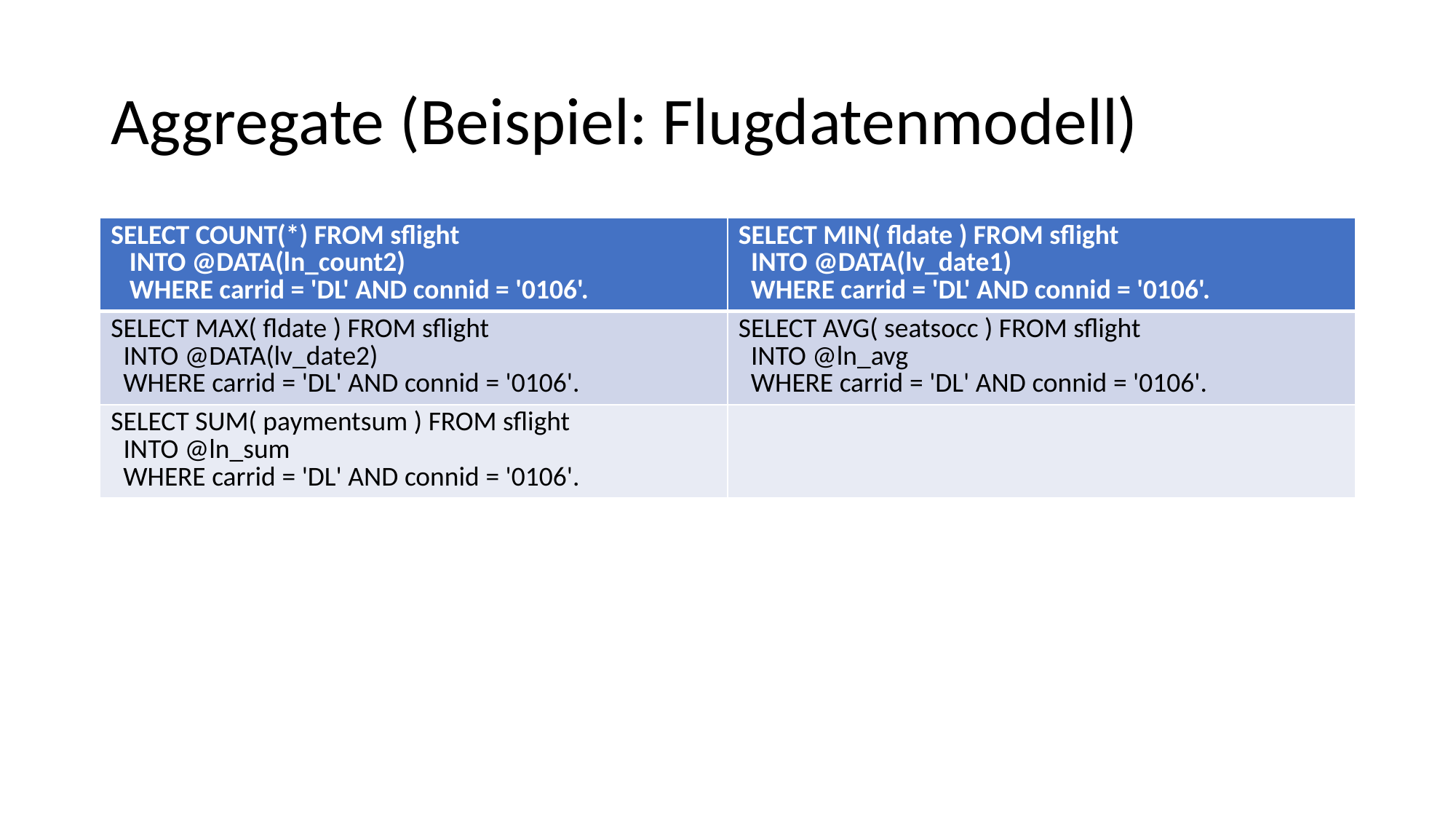

# Aggregate (Beispiel: Flugdatenmodell)
| SELECT COUNT(\*) FROM sflight  INTO @DATA(ln\_count2)    WHERE carrid = 'DL' AND connid = '0106'. | SELECT MIN( fldate ) FROM sflight  INTO @DATA(lv\_date1)   WHERE carrid = 'DL' AND connid = '0106'. |
| --- | --- |
| SELECT MAX( fldate ) FROM sflight  INTO @DATA(lv\_date2)   WHERE carrid = 'DL' AND connid = '0106'. | SELECT AVG( seatsocc ) FROM sflight  INTO @ln\_avg   WHERE carrid = 'DL' AND connid = '0106'. |
| SELECT SUM( paymentsum ) FROM sflight  INTO @ln\_sum   WHERE carrid = 'DL' AND connid = '0106'. |  |